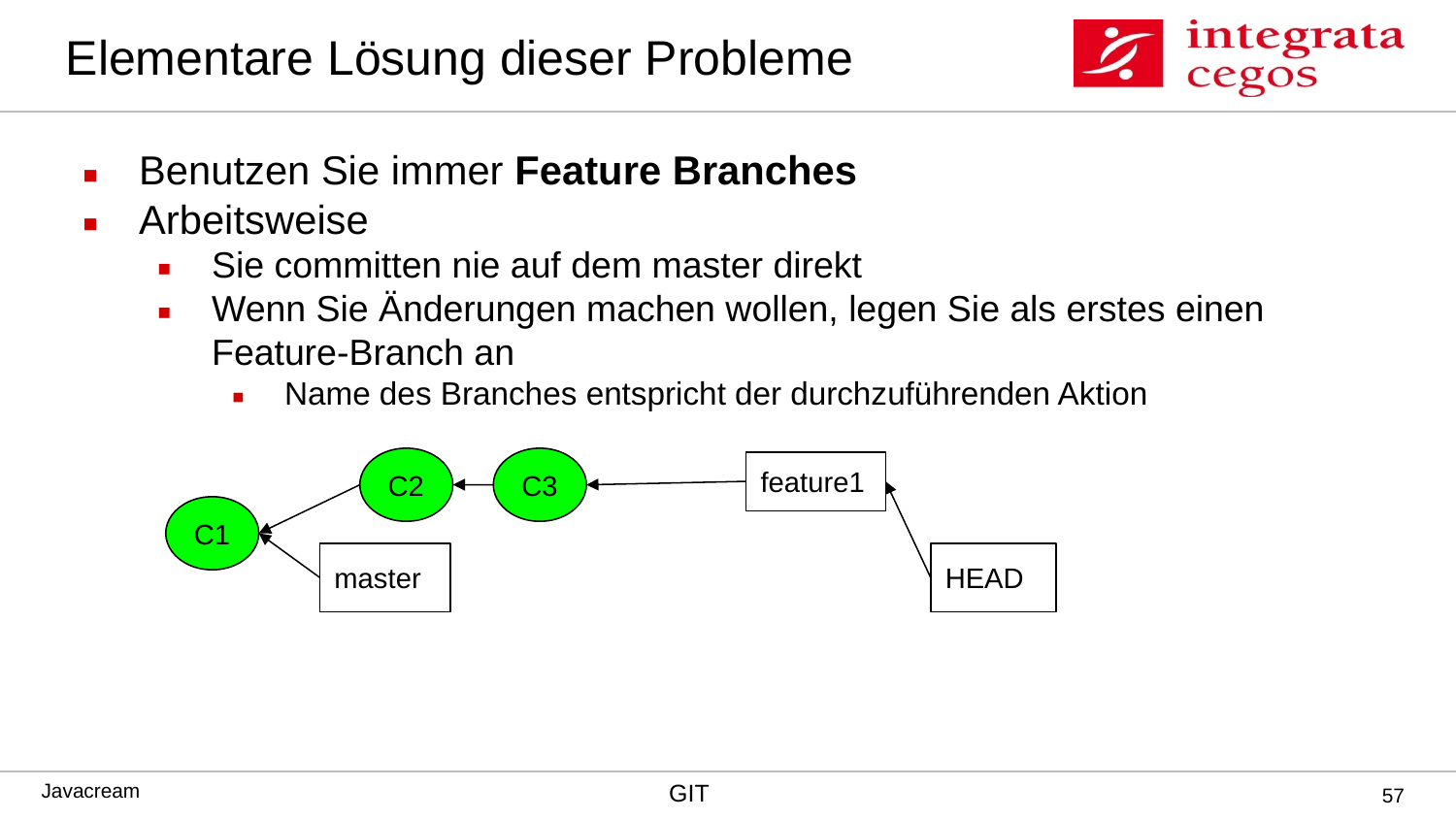

# Elementare Lösung dieser Probleme
Benutzen Sie immer Feature Branches
Arbeitsweise
Sie committen nie auf dem master direkt
Wenn Sie Änderungen machen wollen, legen Sie als erstes einen Feature-Branch an
Name des Branches entspricht der durchzuführenden Aktion
C2
C3
feature1
C1
master
HEAD
57